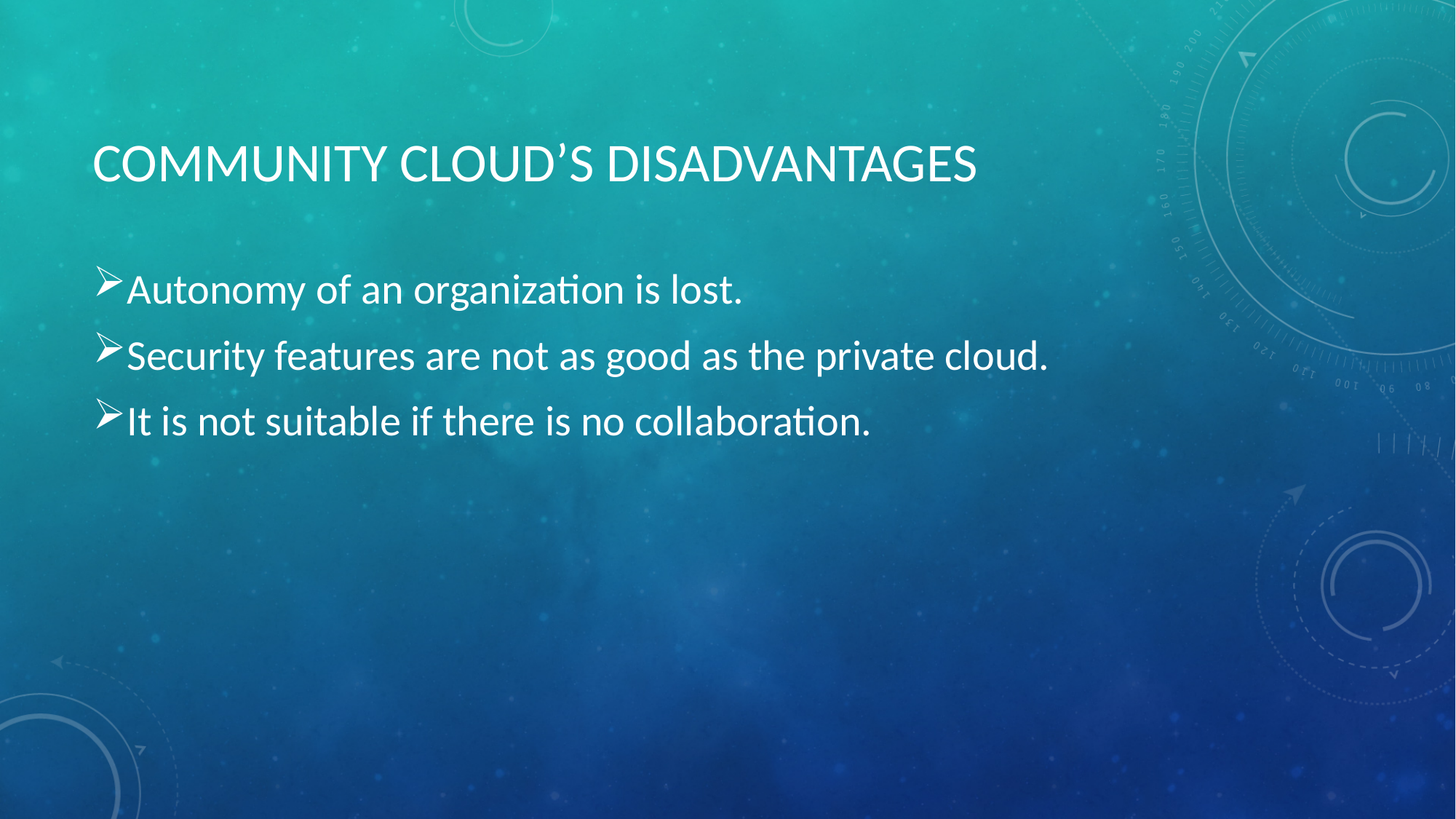

# Community cloud’s disadvantages
Autonomy of an organization is lost.
Security features are not as good as the private cloud.
It is not suitable if there is no collaboration.